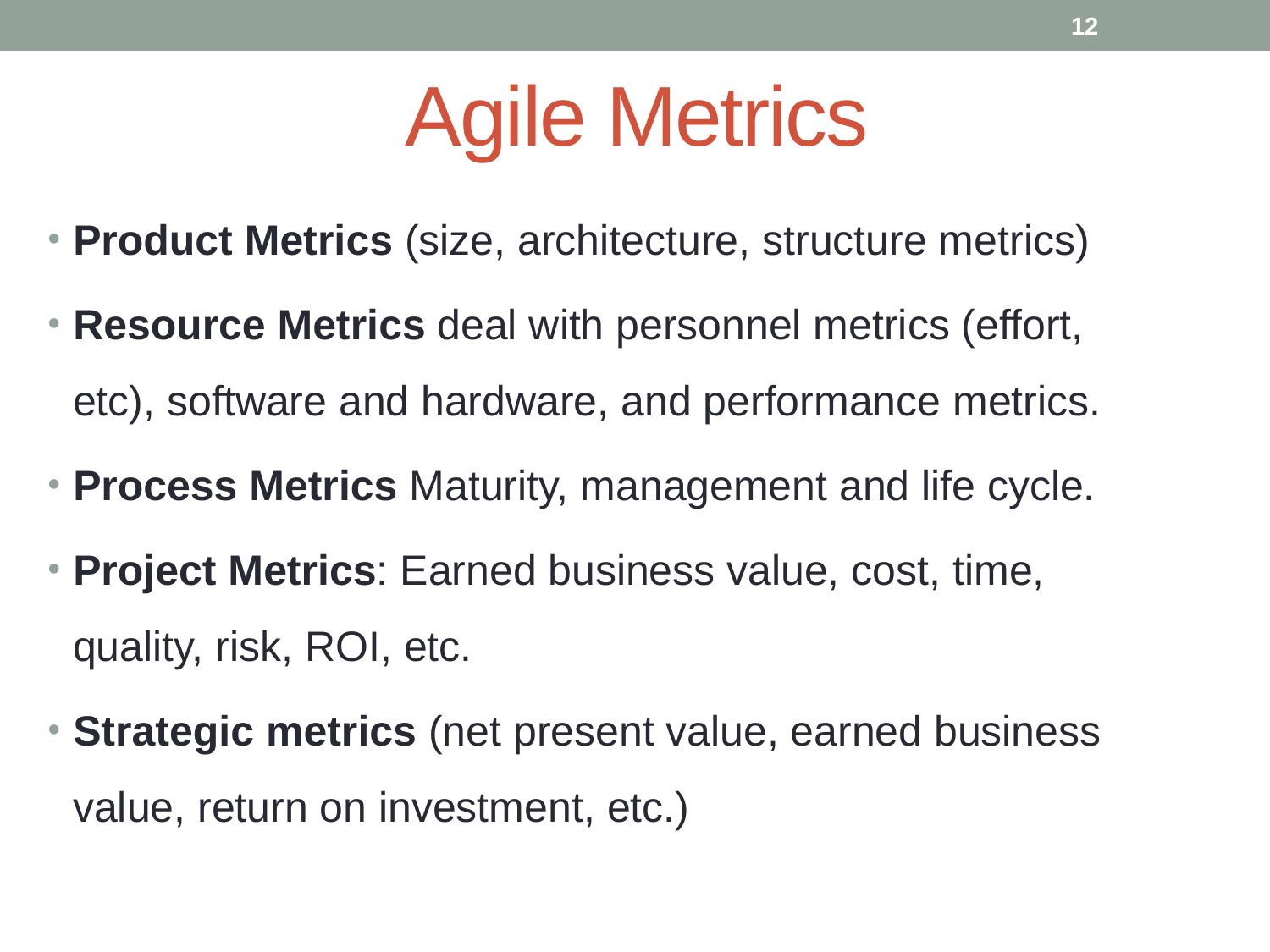

12
# Agile Metrics
Product Metrics (size, architecture, structure metrics)
Resource Metrics deal with personnel metrics (effort, etc), software and hardware, and performance metrics.
Process Metrics Maturity, management and life cycle.
Project Metrics: Earned business value, cost, time, quality, risk, ROI, etc.
Strategic metrics (net present value, earned business value, return on investment, etc.)